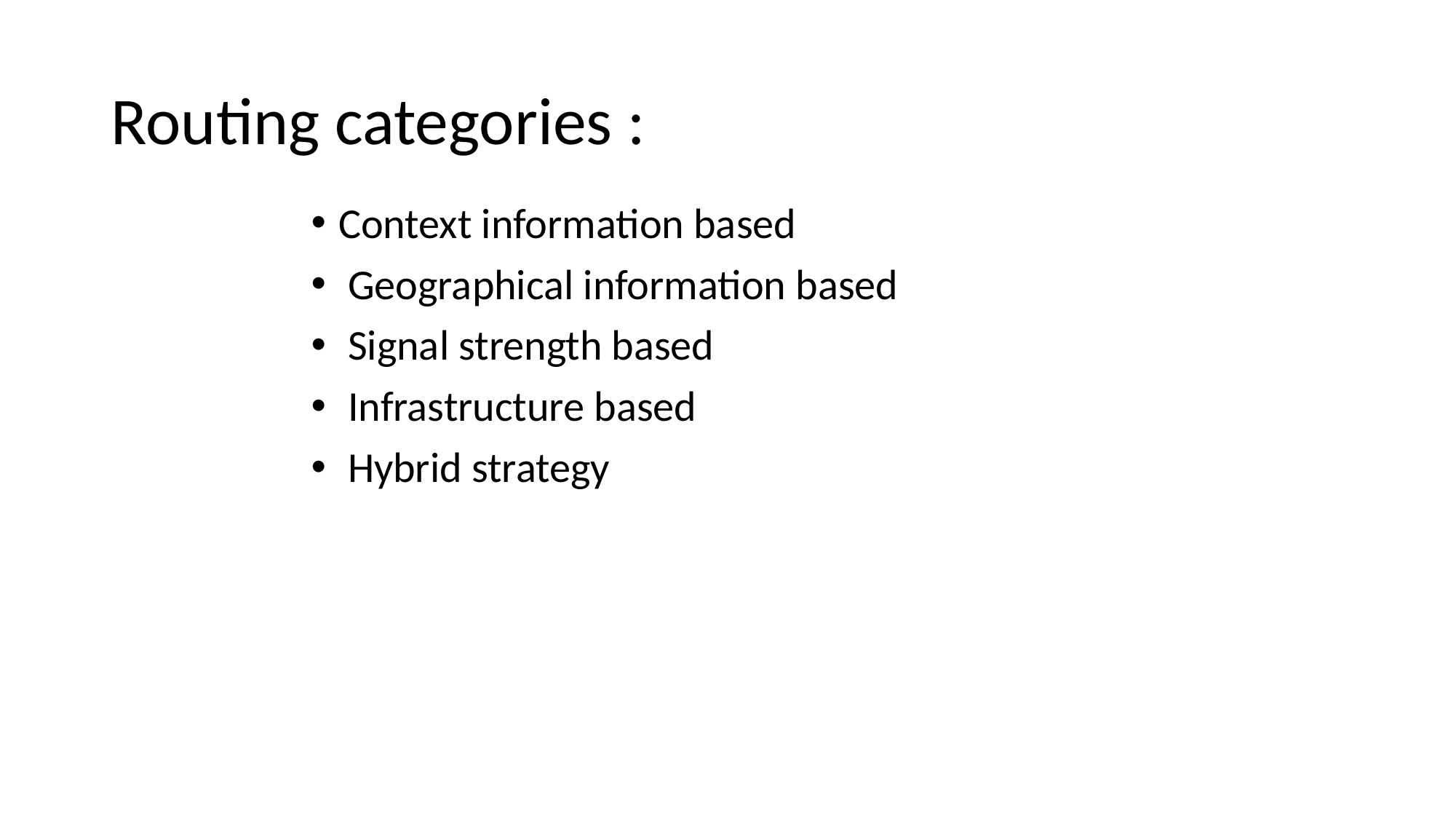

# Routing categories :
Context information based
 Geographical information based
 Signal strength based
 Infrastructure based
 Hybrid strategy